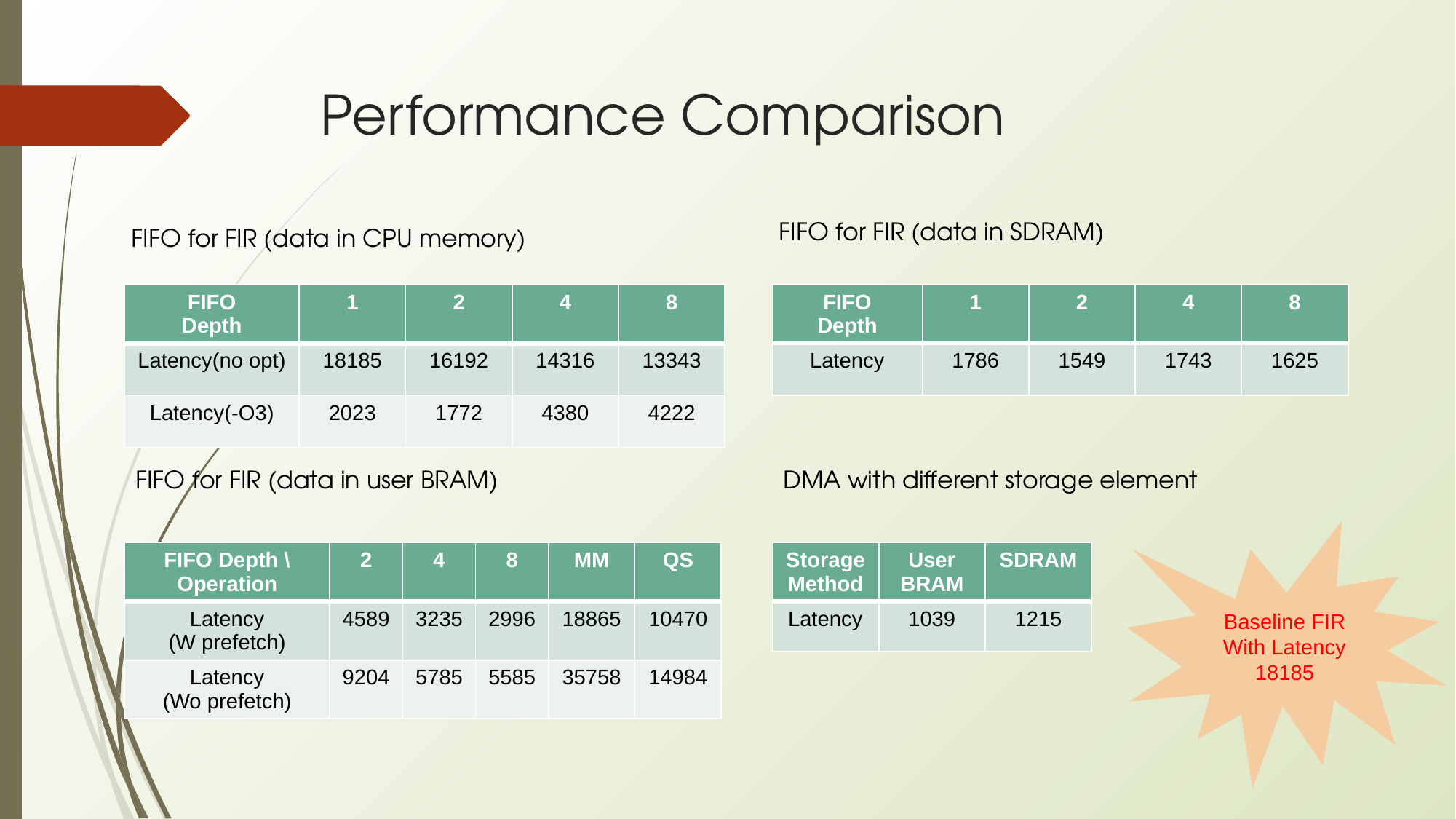

# Performance Comparison
FIFO for FIR (data in SDRAM)
FIFO for FIR (data in CPU memory)
| FIFO Depth | 1 | 2 | 4 | 8 |
| --- | --- | --- | --- | --- |
| Latency | 1786 | 1549 | 1743 | 1625 |
| FIFO Depth | 1 | 2 | 4 | 8 |
| --- | --- | --- | --- | --- |
| Latency(no opt) | 18185 | 16192 | 14316 | 13343 |
| Latency(-O3) | 2023 | 1772 | 4380 | 4222 |
DMA with different storage element
FIFO for FIR (data in user BRAM)
Baseline FIR
With Latency 18185
| FIFO Depth \ Operation | 2 | 4 | 8 | MM | QS |
| --- | --- | --- | --- | --- | --- |
| Latency (W prefetch) | 4589 | 3235 | 2996 | 18865 | 10470 |
| Latency (Wo prefetch) | 9204 | 5785 | 5585 | 35758 | 14984 |
| Storage Method | User BRAM | SDRAM |
| --- | --- | --- |
| Latency | 1039 | 1215 |